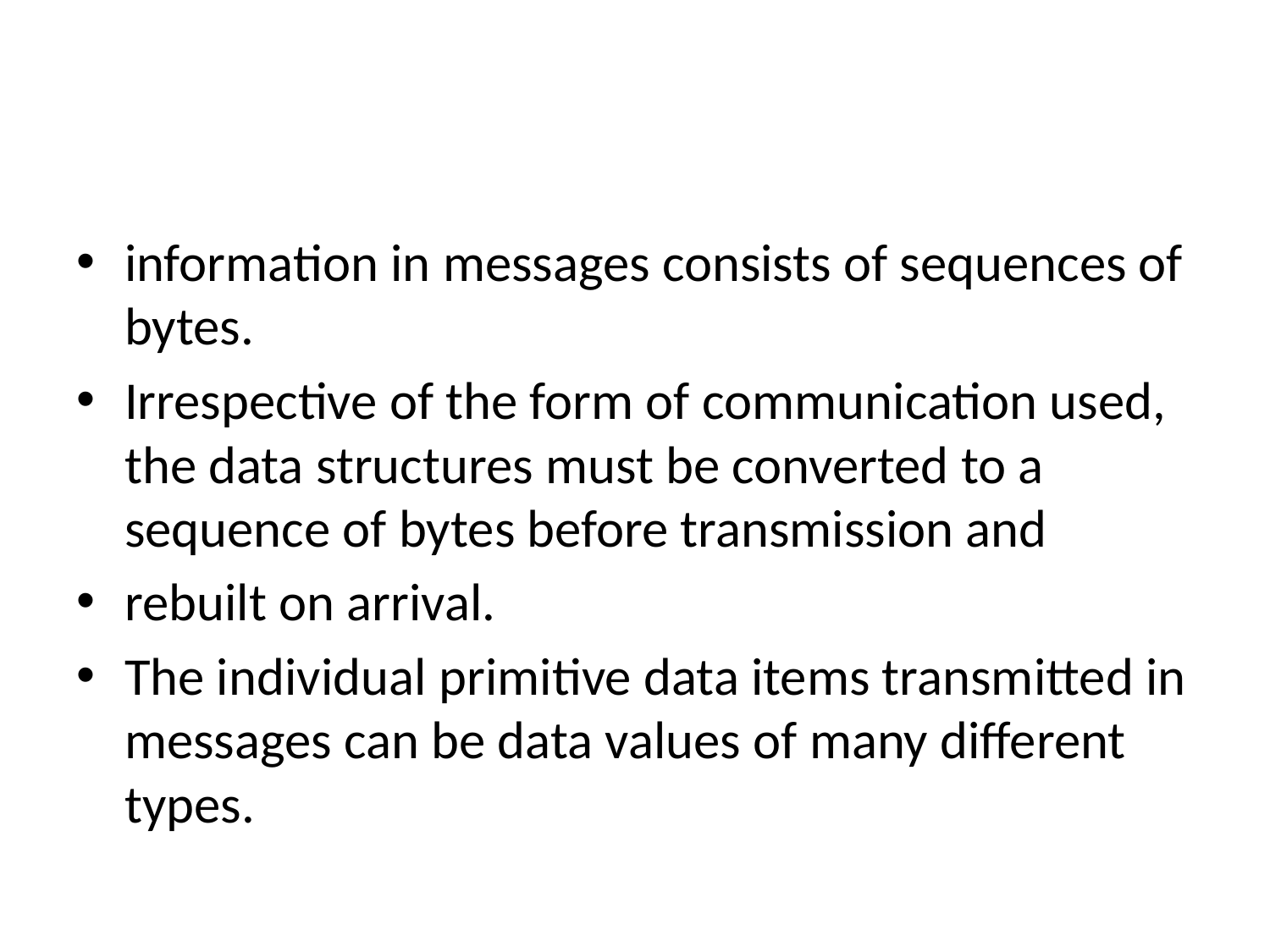

#
information in messages consists of sequences of bytes.
Irrespective of the form of communication used, the data structures must be converted to a sequence of bytes before transmission and
rebuilt on arrival.
The individual primitive data items transmitted in messages can be data values of many different types.